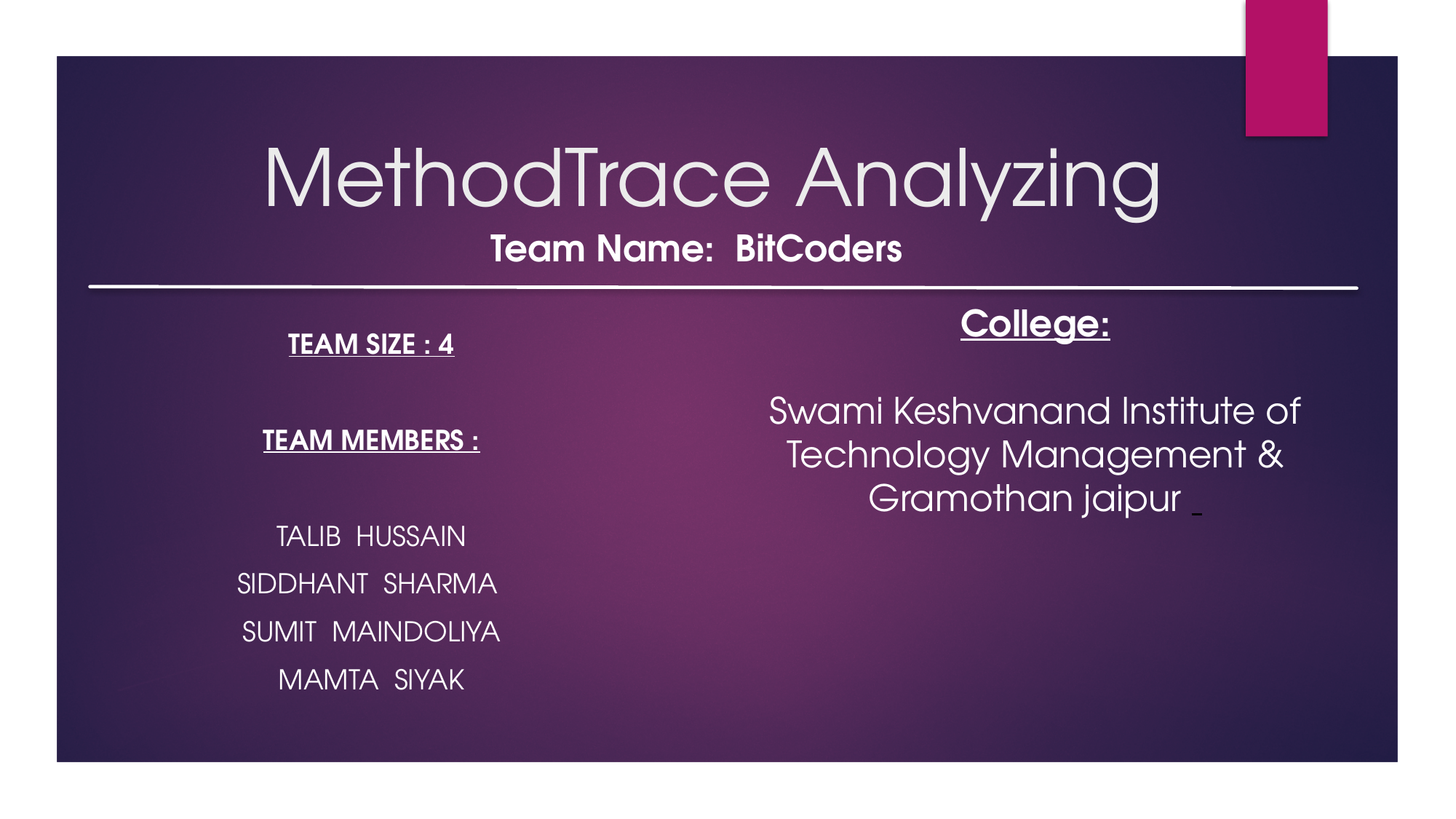

# MethodTrace Analyzing
Team Name:  BitCoders
College:

Swami Keshvanand Institute of Technology Management & Gramothan jaipur

Team Size : 4

Team Members :

Talib  hussain
Siddhant  sharma
Sumit  maindoliya
Mamta  Siyak